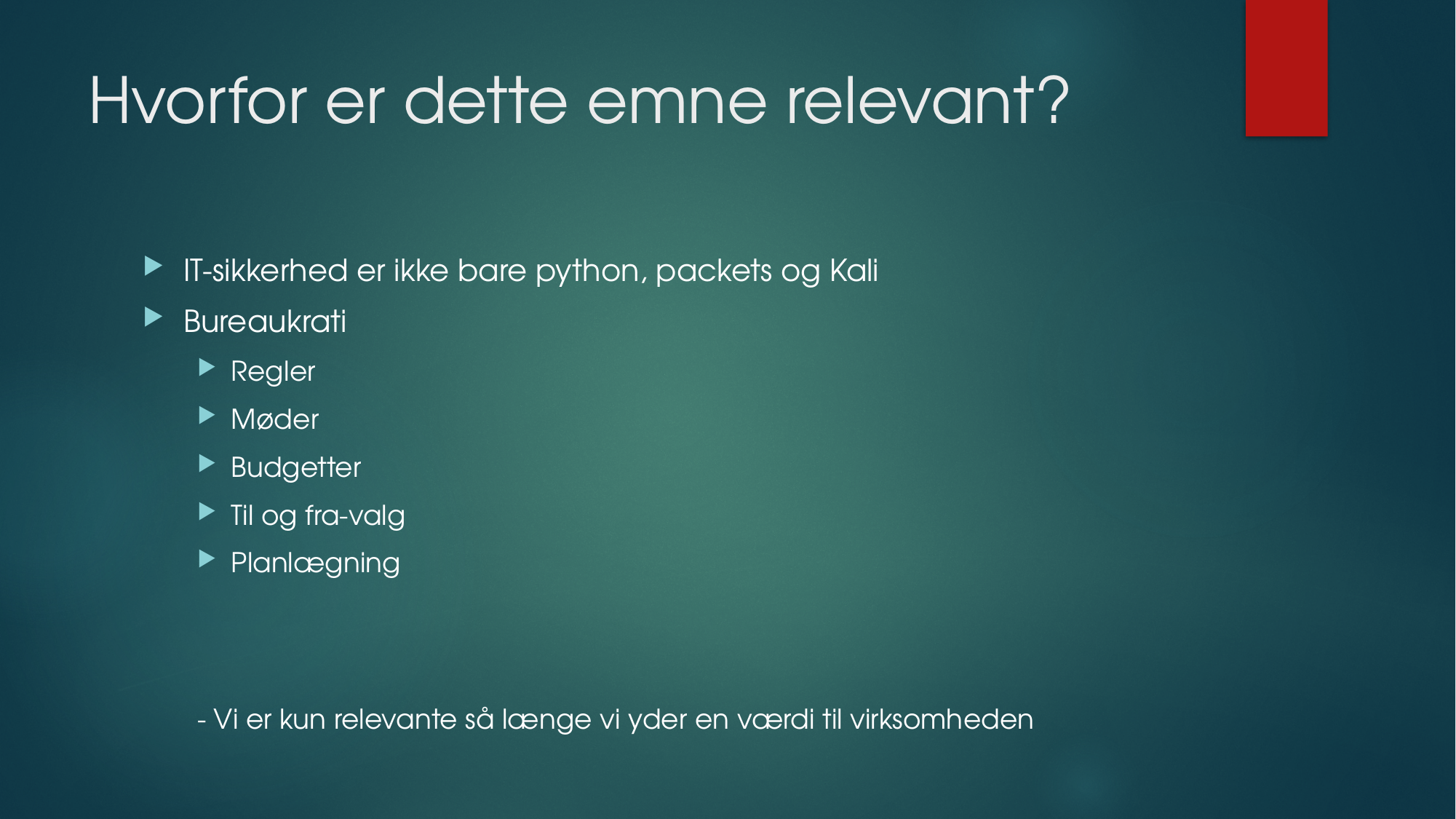

# Hvorfor er dette emne relevant?
IT-sikkerhed er ikke bare python, packets og Kali
Bureaukrati
Regler
Møder
Budgetter
Til og fra-valg
Planlægning

- Vi er kun relevante så længe vi yder en værdi til virksomheden